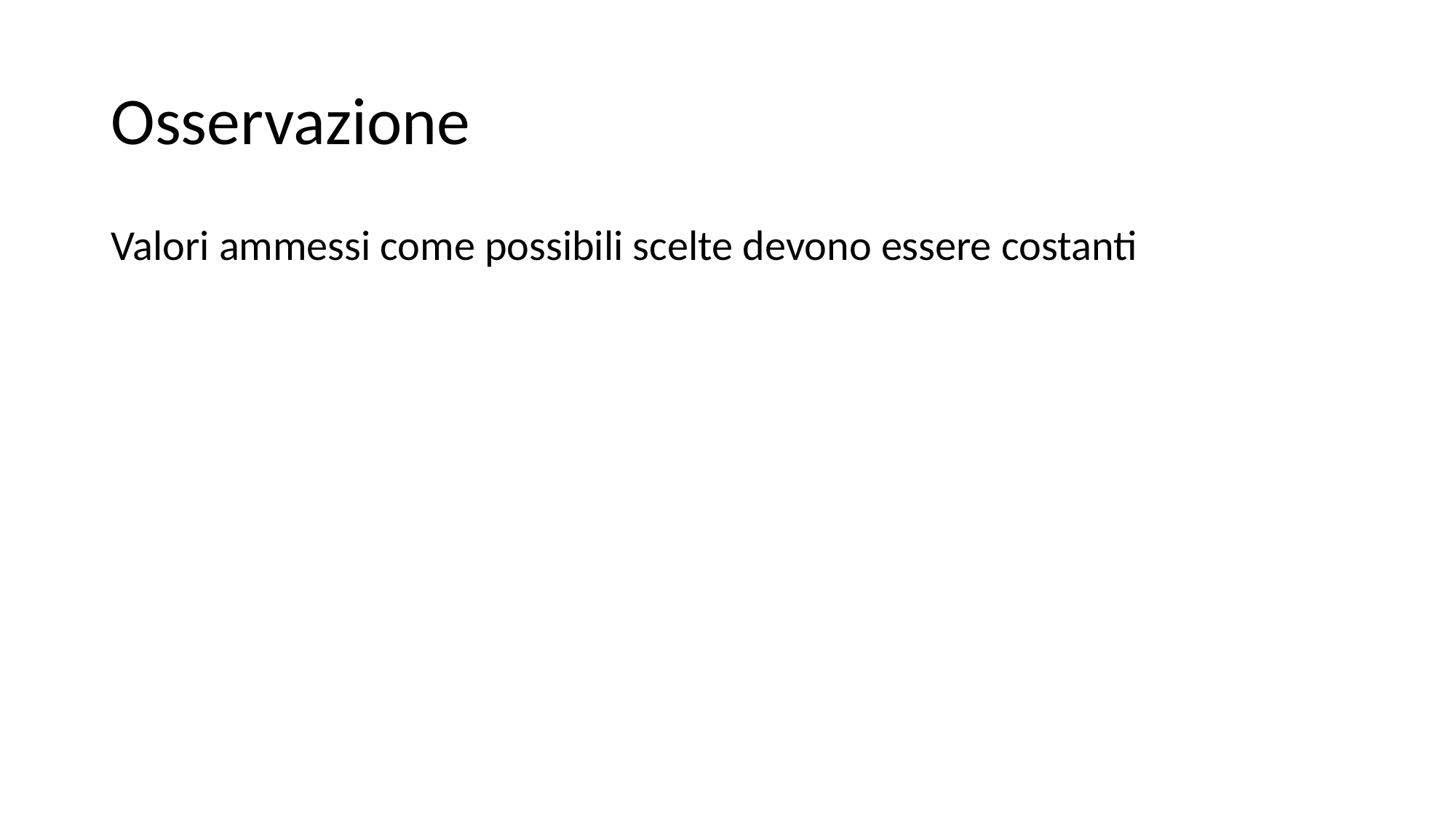

# Osservazione
Valori ammessi come possibili scelte devono essere costanti